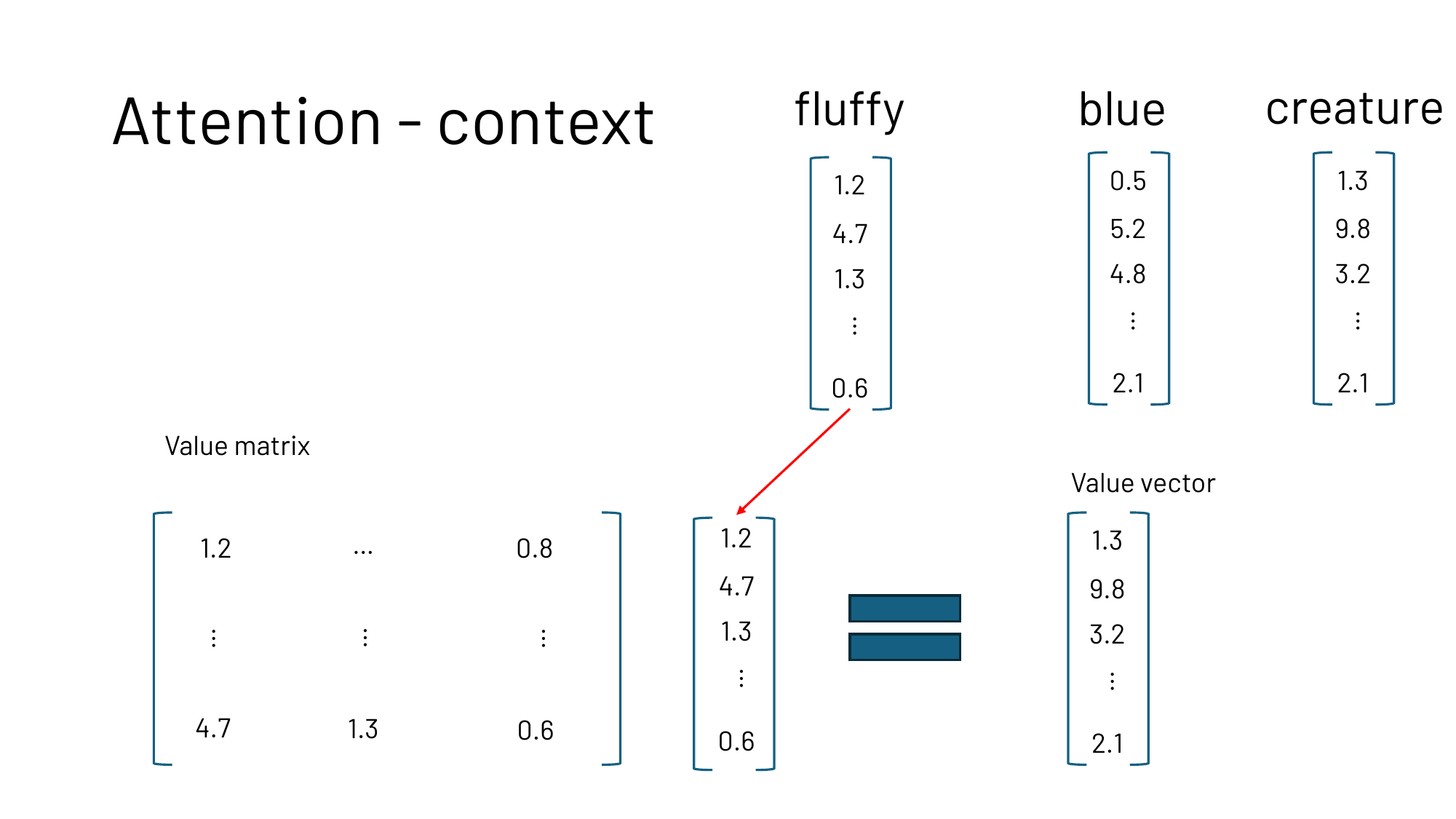

# Attention - context
creature
fluffy
blue

0.5
1.3
1.2
5.2
9.8
4.7
4.8
3.2
1.3
…
…
…
2.1
2.1
0.6
Value matrix
Value vector

1.2
1.3

1.2
0.8
…
4.7
9.8

1.3
3.2
…
…
…
…
…
4.7
1.3
0.6
0.6
2.1